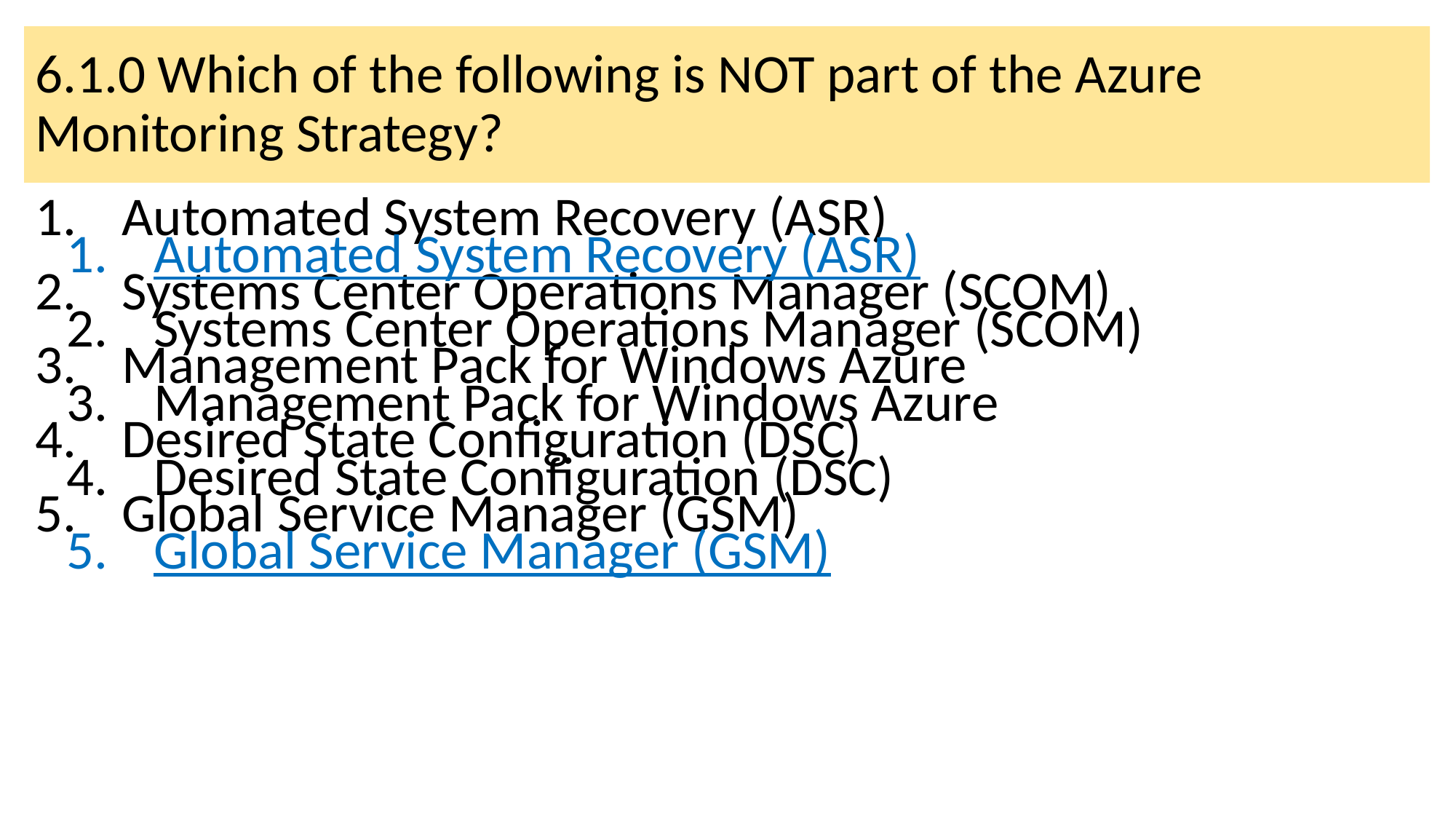

# 6.1.0 Which of the following is NOT part of the Azure Monitoring Strategy?
Automated System Recovery (ASR)
Systems Center Operations Manager (SCOM)
Management Pack for Windows Azure
Desired State Configuration (DSC)
Global Service Manager (GSM)

Automated System Recovery (ASR)
Systems Center Operations Manager (SCOM)
Management Pack for Windows Azure
Desired State Configuration (DSC)
Global Service Manager (GSM)